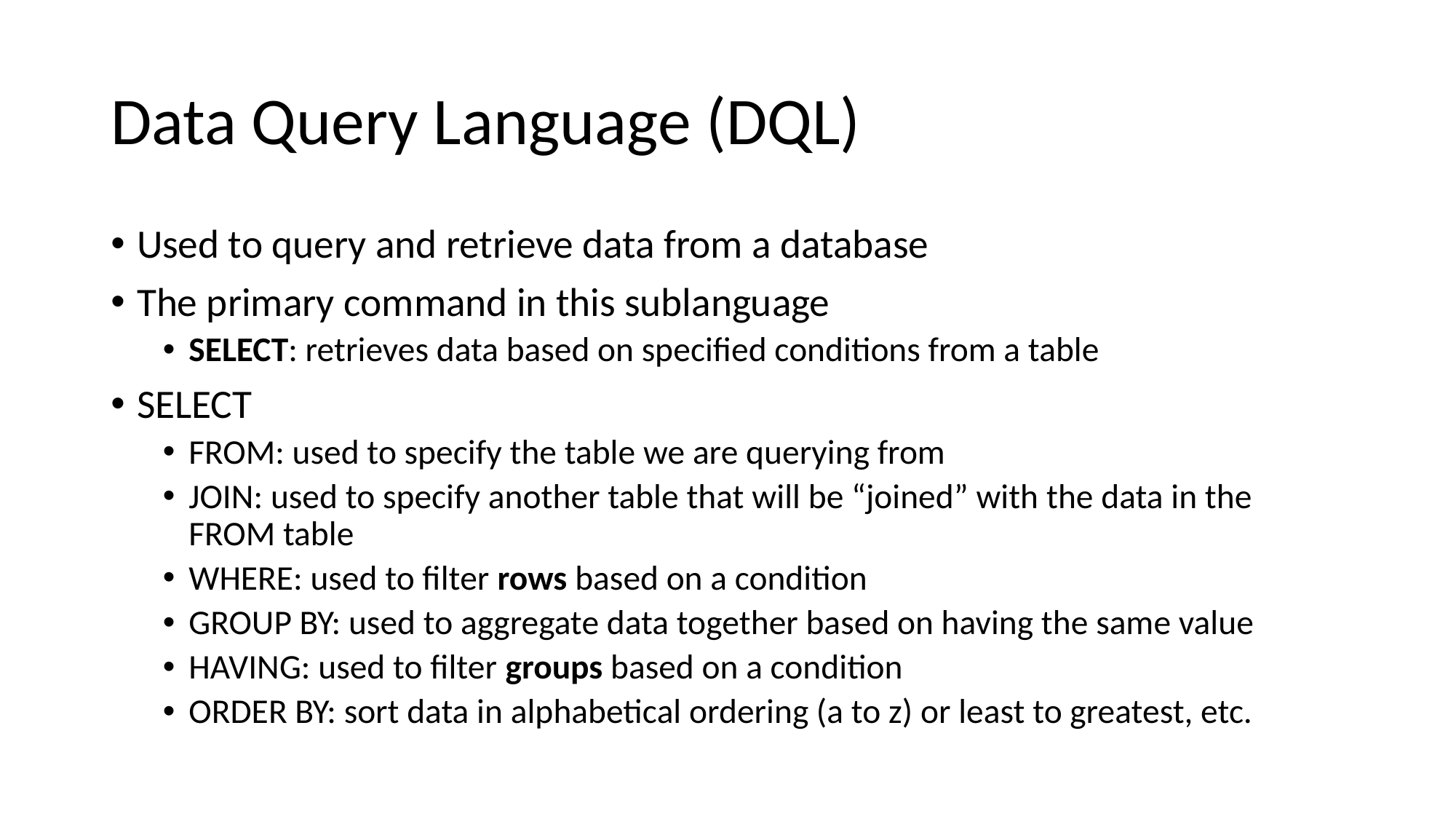

# Data Query Language (DQL)
Used to query and retrieve data from a database
The primary command in this sublanguage
SELECT: retrieves data based on specified conditions from a table
SELECT
FROM: used to specify the table we are querying from
JOIN: used to specify another table that will be “joined” with the data in the FROM table
WHERE: used to filter rows based on a condition
GROUP BY: used to aggregate data together based on having the same value
HAVING: used to filter groups based on a condition
ORDER BY: sort data in alphabetical ordering (a to z) or least to greatest, etc.